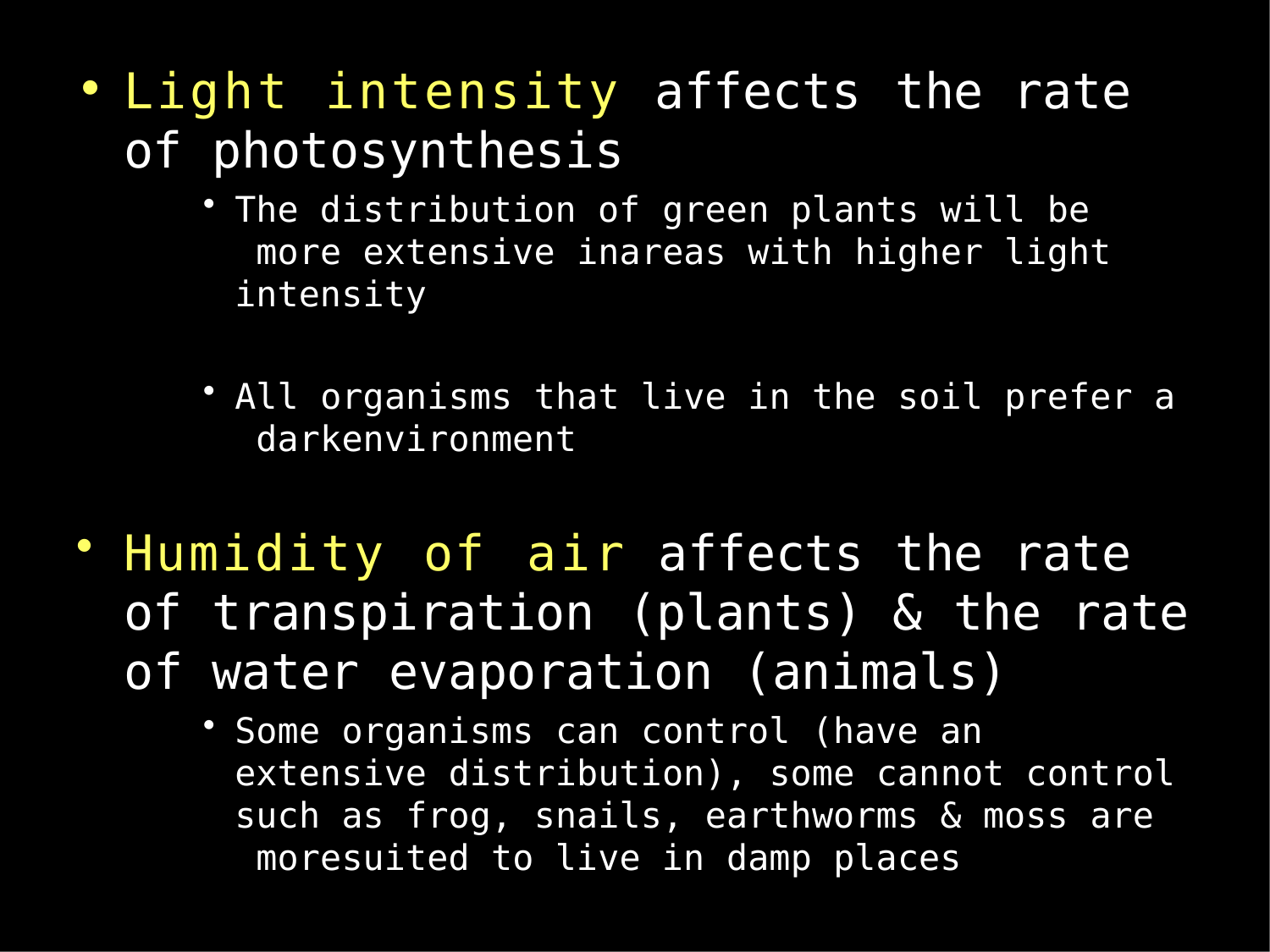

Light
intensity affects
the rate
of photosynthesis
The distribution of  more extensive in
green
plants
will be
areas
with
higher
light
intensity
All organisms  dark
that live in the soil prefer a
environment
Humidity of
air
affects  (plants) &
the rate
of transpiration
the rate
of water evaporation (animals)
Some organisms can control
(have an
extensive distribution), some
cannot
control
such as  more
frog, snails, earthworms
& moss are
suited to live in damp places